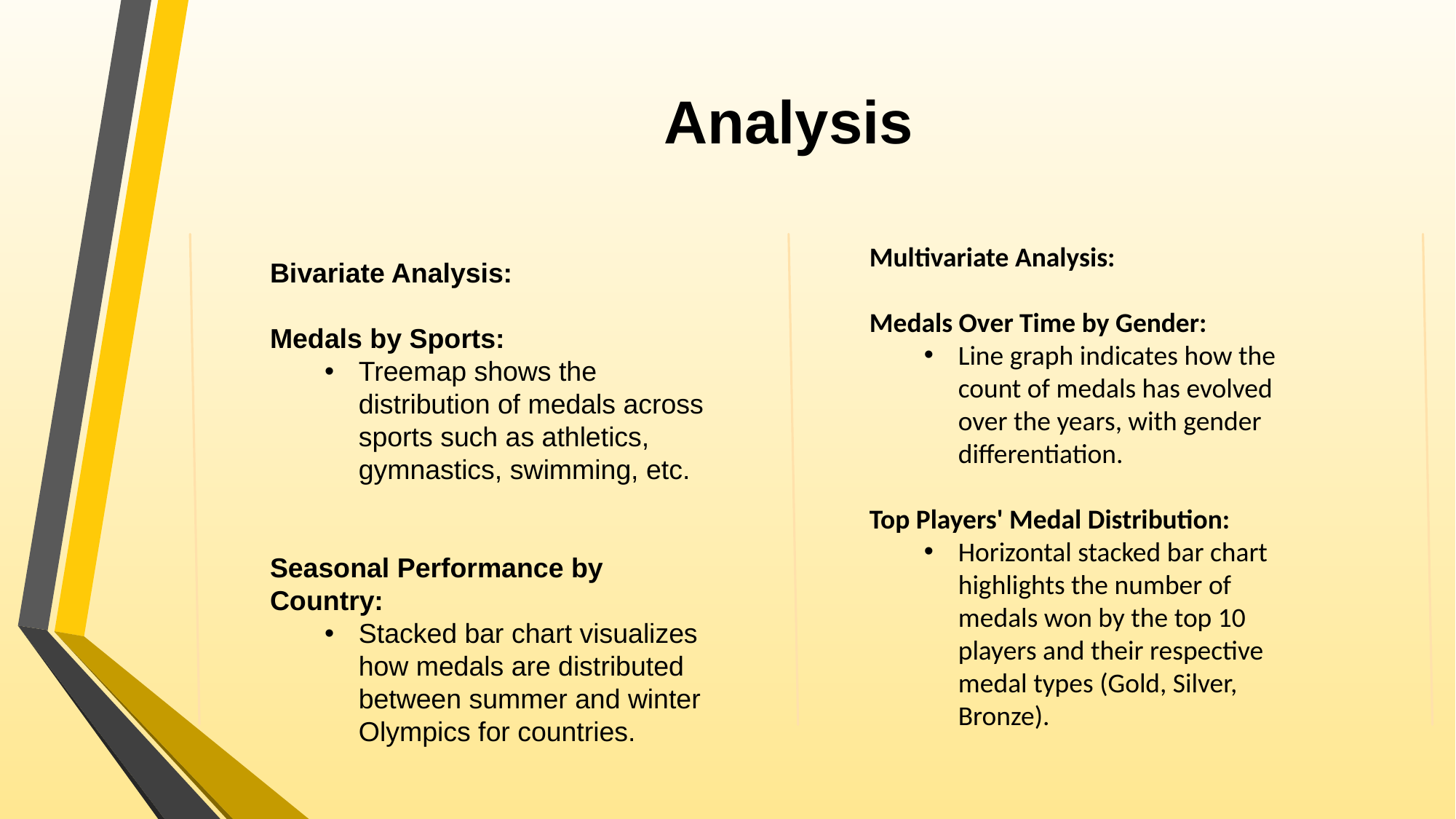

# Analysis
Multivariate Analysis:

Medals Over Time by Gender:
Line graph indicates how the count of medals has evolved over the years, with gender differentiation.

Top Players' Medal Distribution:
Horizontal stacked bar chart highlights the number of medals won by the top 10 players and their respective medal types (Gold, Silver, Bronze).
Bivariate Analysis:

Medals by Sports:
Treemap shows the distribution of medals across sports such as athletics, gymnastics, swimming, etc.

Seasonal Performance by Country:
Stacked bar chart visualizes how medals are distributed between summer and winter Olympics for countries.